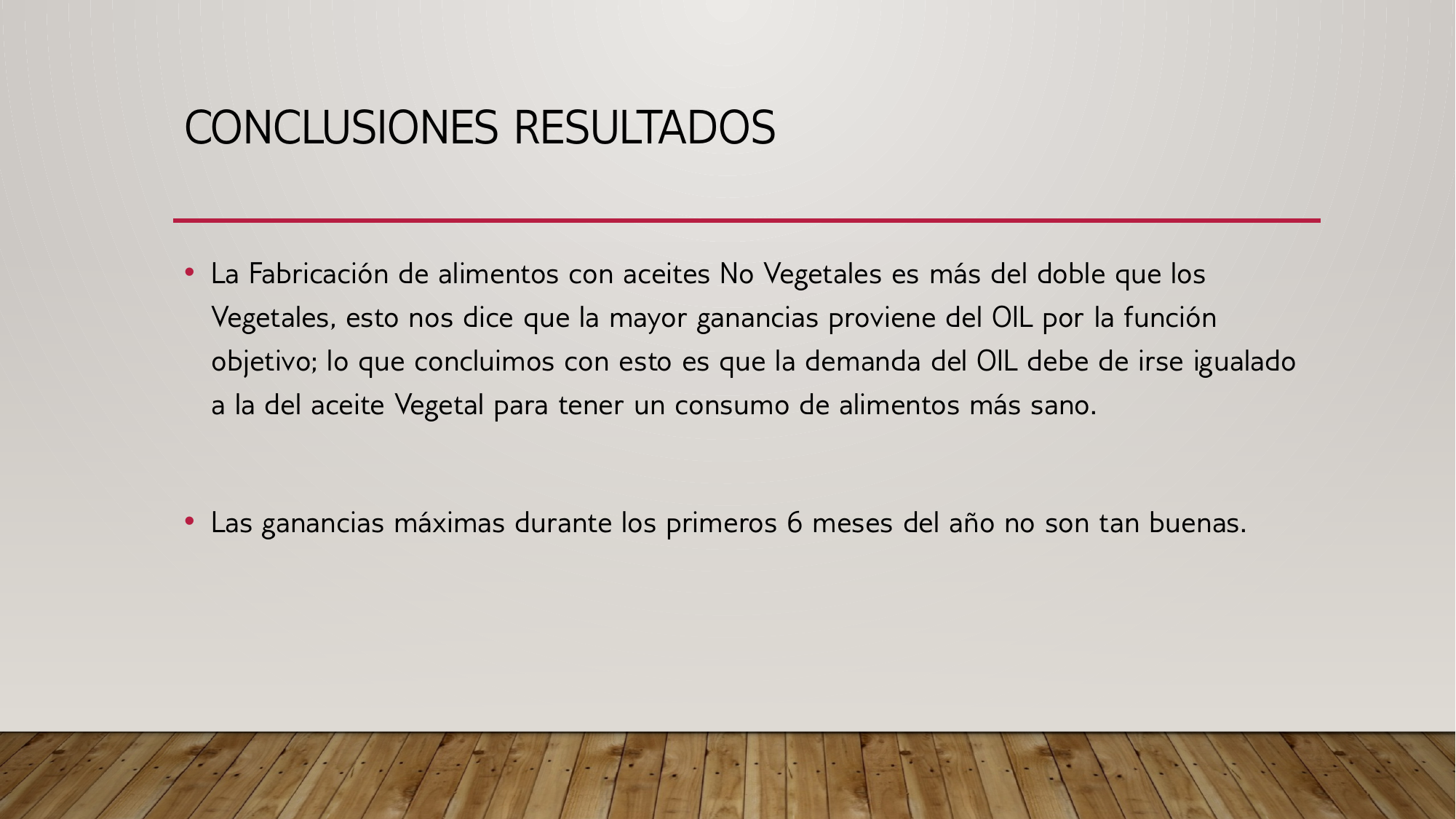

# Conclusiones resultados
La Fabricación de alimentos con aceites No Vegetales es más del doble que los Vegetales, esto nos dice que la mayor ganancias proviene del OIL por la función objetivo; lo que concluimos con esto es que la demanda del OIL debe de irse igualado a la del aceite Vegetal para tener un consumo de alimentos más sano.

Las ganancias máximas durante los primeros 6 meses del año no son tan buenas.